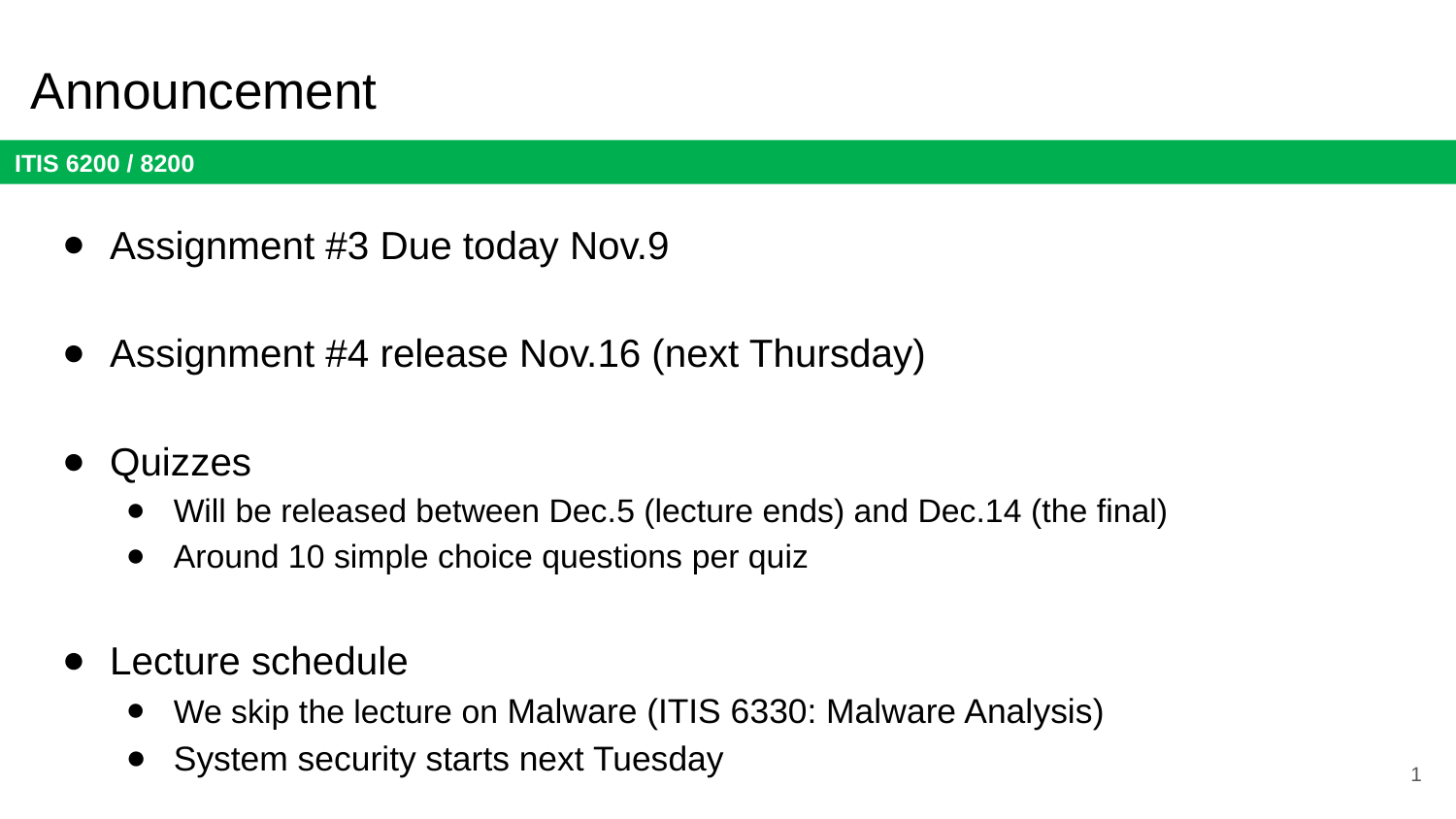

# Announcement
Assignment #3 Due today Nov.9

Assignment #4 release Nov.16 (next Thursday)

Quizzes
Will be released between Dec.5 (lecture ends) and Dec.14 (the final)
Around 10 simple choice questions per quiz

Lecture schedule
We skip the lecture on Malware (ITIS 6330: Malware Analysis)
System security starts next Tuesday

1